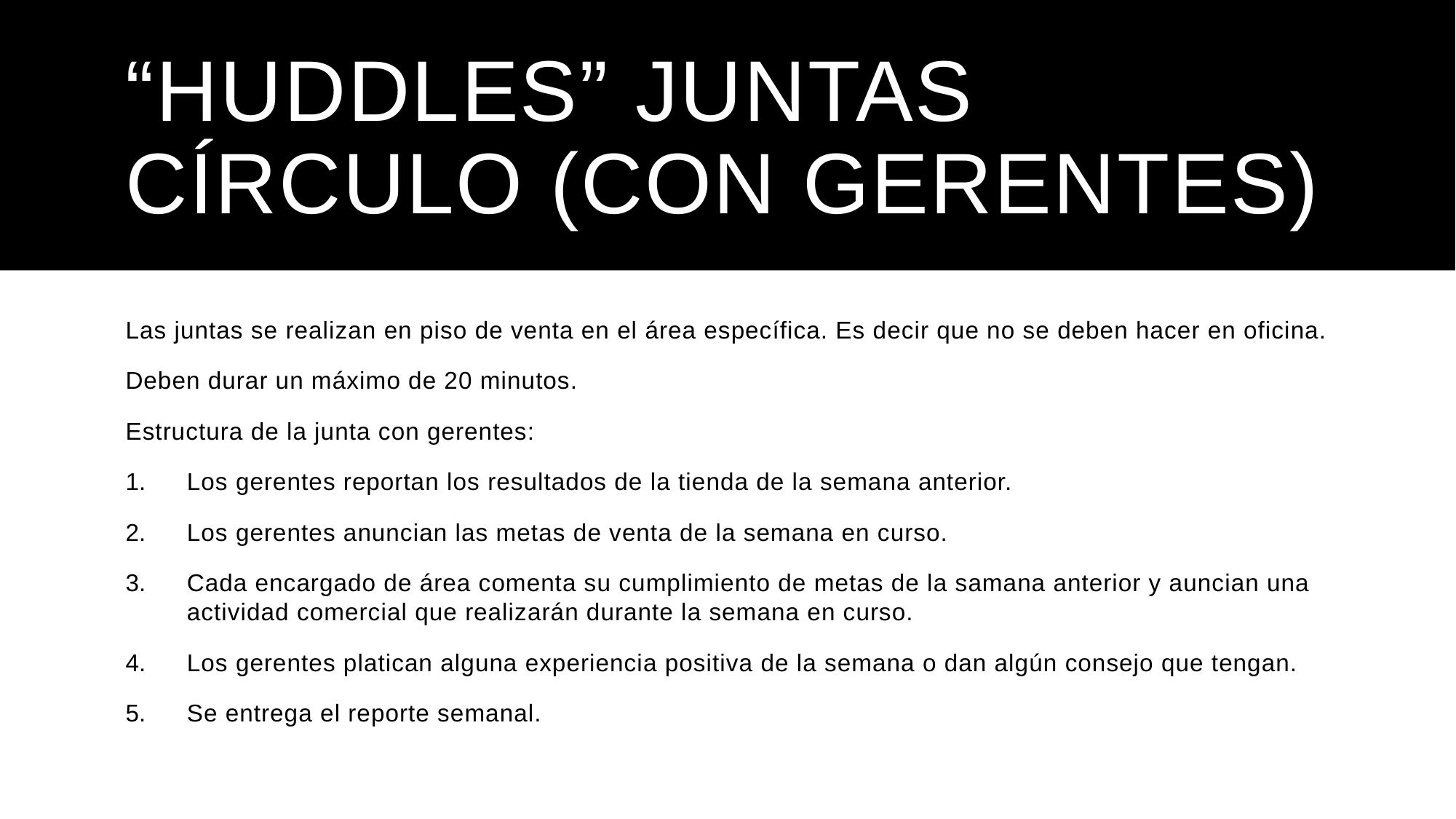

# “huddles” juntas círculo (con gerentes)
Las juntas se realizan en piso de venta en el área específica. Es decir que no se deben hacer en oficina.
Deben durar un máximo de 20 minutos.
Estructura de la junta con gerentes:
Los gerentes reportan los resultados de la tienda de la semana anterior.
Los gerentes anuncian las metas de venta de la semana en curso.
Cada encargado de área comenta su cumplimiento de metas de la samana anterior y auncian una actividad comercial que realizarán durante la semana en curso.
Los gerentes platican alguna experiencia positiva de la semana o dan algún consejo que tengan.
Se entrega el reporte semanal.